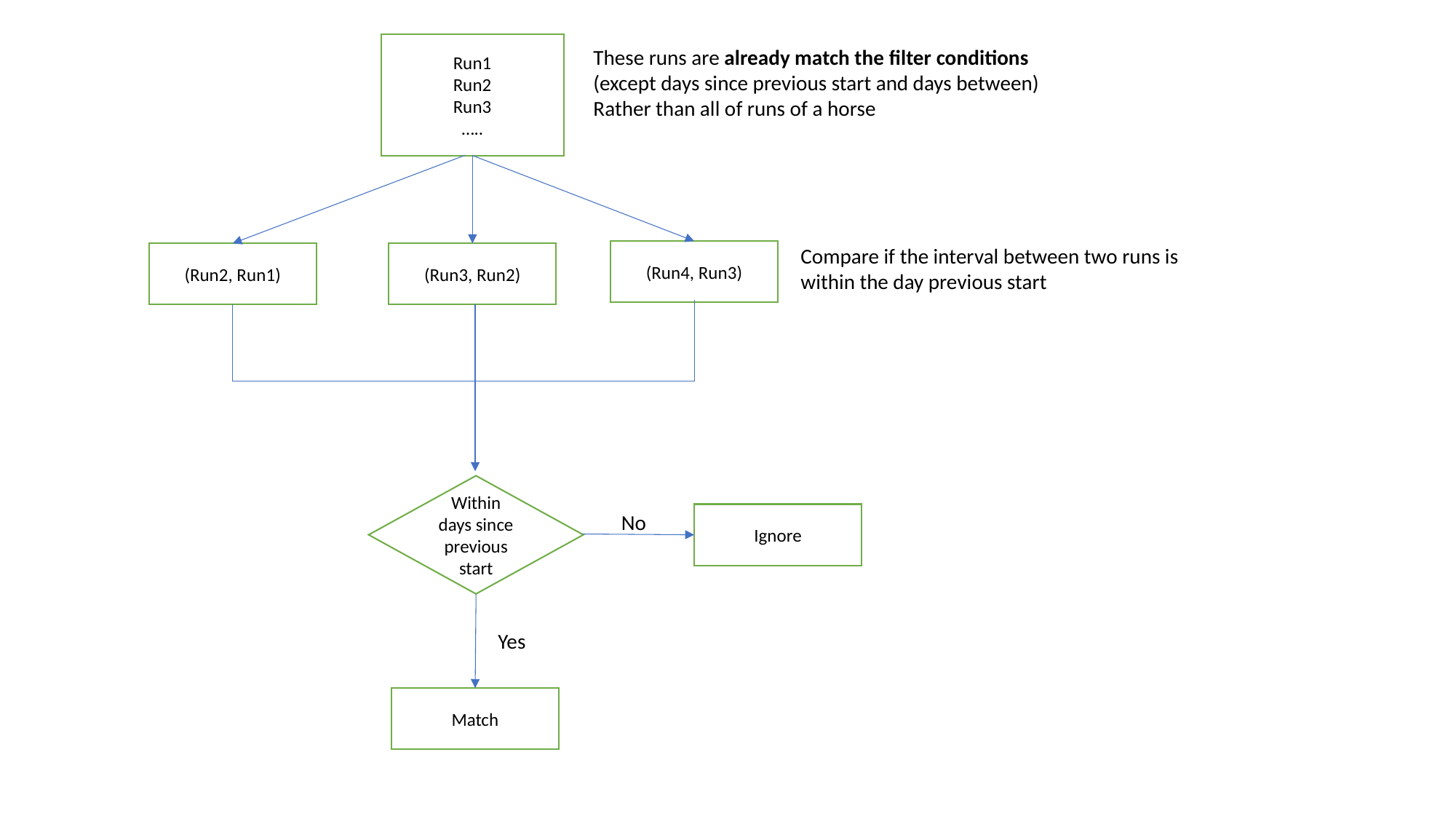

Run1
Run2
Run3
…..
These runs are already match the filter conditions (except days since previous start and days between)
Rather than all of runs of a horse
Compare if the interval between two runs is within the day previous start
(Run4, Run3)
(Run2, Run1)
(Run3, Run2)
Within days since previous start
No
Ignore
Yes
Match